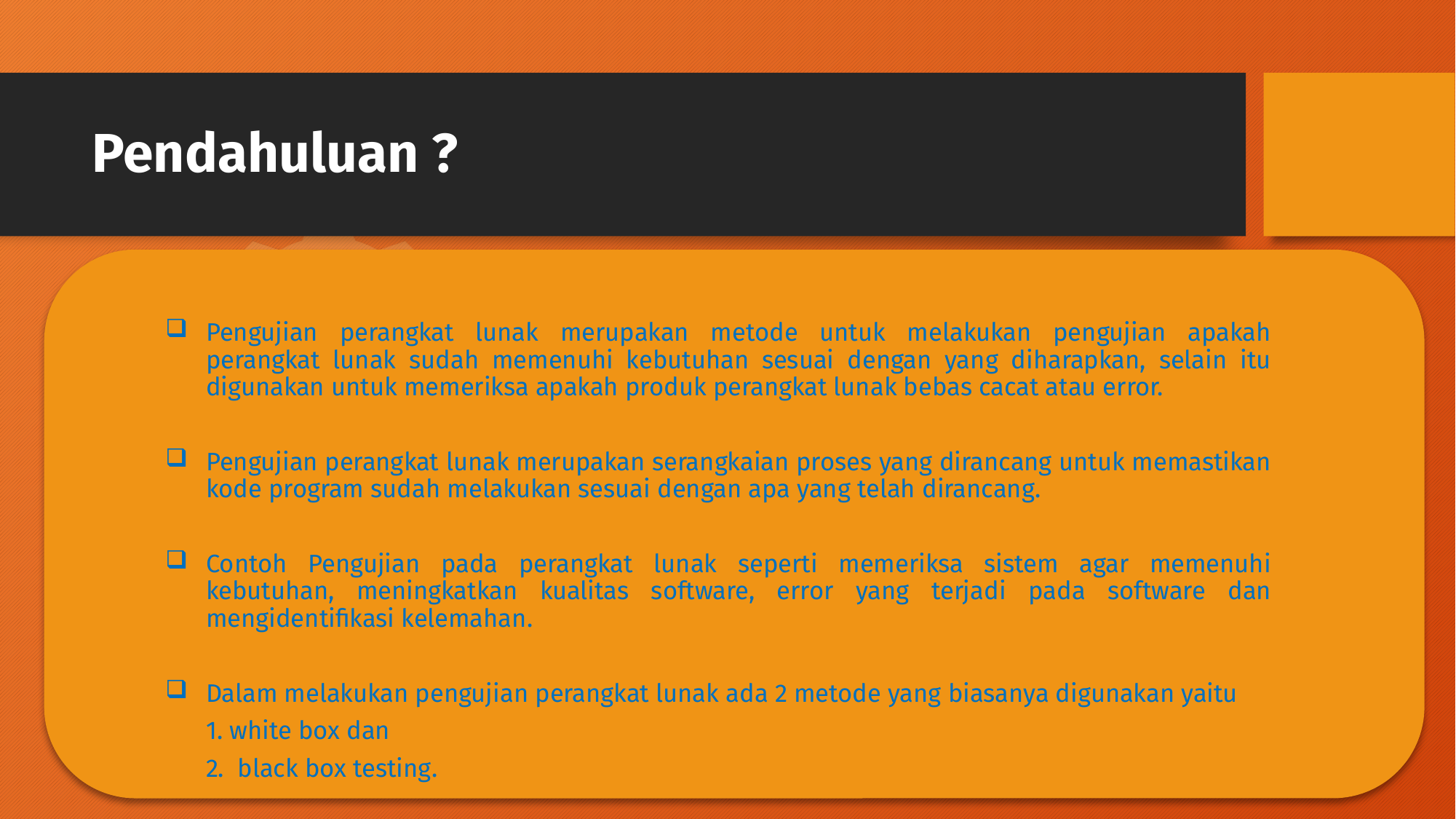

# Pendahuluan ?

Pengujian perangkat lunak merupakan metode untuk melakukan pengujian apakah perangkat lunak sudah memenuhi kebutuhan sesuai dengan yang diharapkan, selain itu digunakan untuk memeriksa apakah produk perangkat lunak bebas cacat atau error.

Pengujian perangkat lunak merupakan serangkaian proses yang dirancang untuk memastikan kode program sudah melakukan sesuai dengan apa yang telah dirancang.

Contoh Pengujian pada perangkat lunak seperti memeriksa sistem agar memenuhi kebutuhan, meningkatkan kualitas software, error yang terjadi pada software dan mengidentifikasi kelemahan.

Dalam melakukan pengujian perangkat lunak ada 2 metode yang biasanya digunakan yaitu
      1. white box dan
      2.  black box testing.